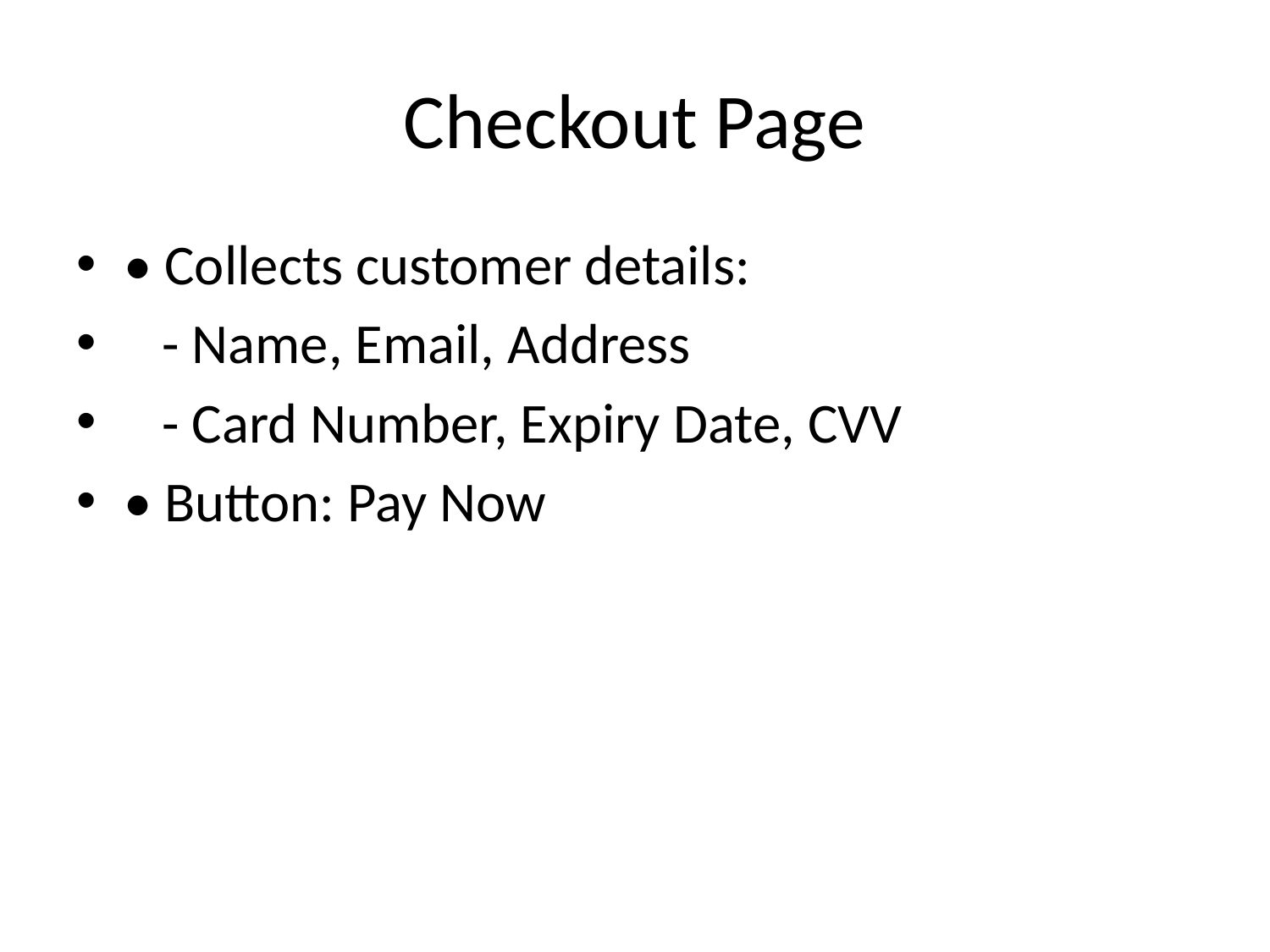

# Checkout Page
• Collects customer details:
   - Name, Email, Address
   - Card Number, Expiry Date, CVV
• Button: Pay Now